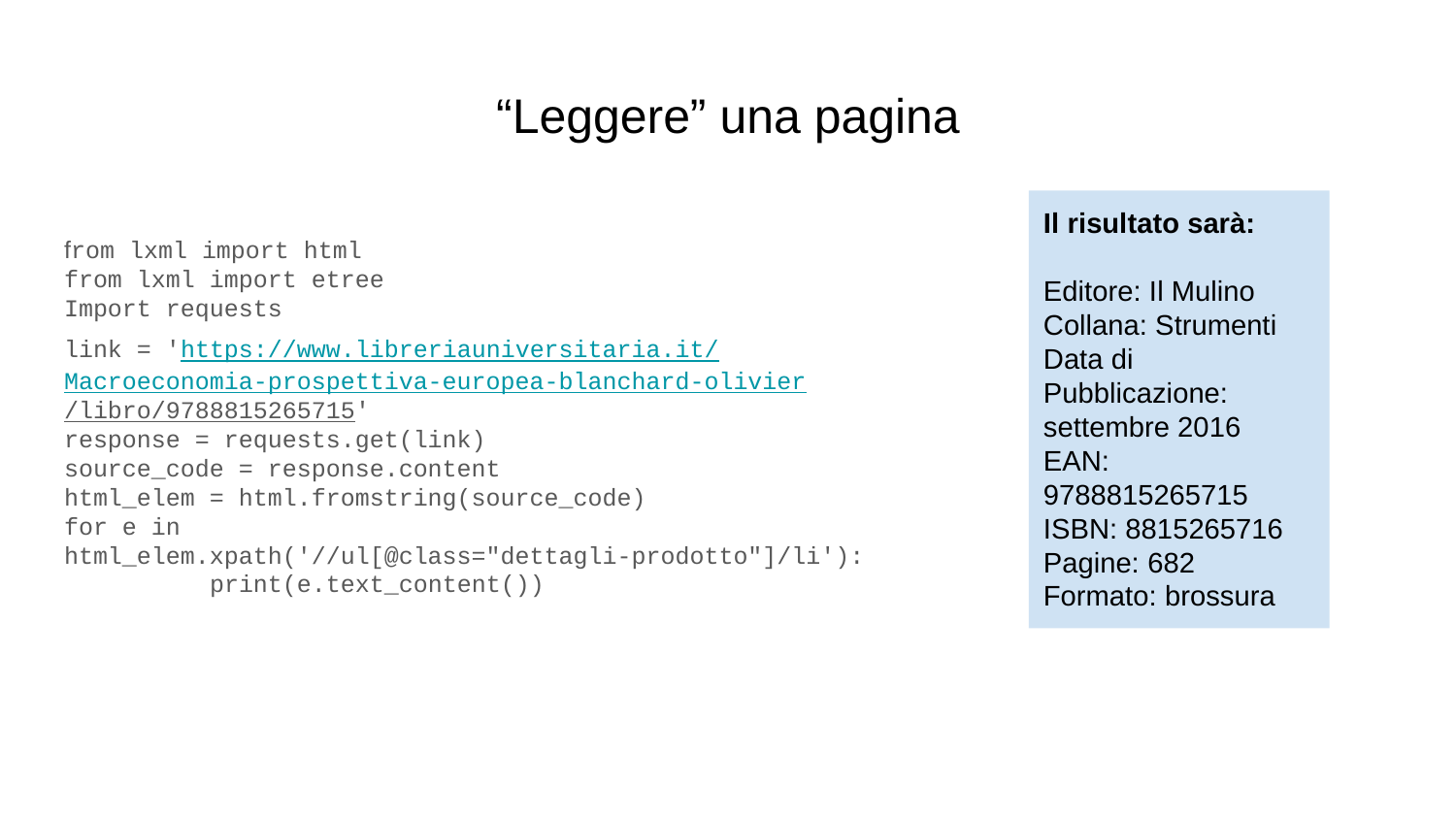

# “Leggere” una pagina
Il risultato sarà:
Editore: Il Mulino
Collana: Strumenti
Data di Pubblicazione: settembre 2016
EAN: 9788815265715
ISBN: 8815265716
Pagine: 682
Formato: brossura

from lxml import html
from lxml import etree
Import requests
link = 'https://www.libreriauniversitaria.it/
Macroeconomia-prospettiva-europea-blanchard-olivier
/libro/9788815265715'
response = requests.get(link)
source_code = response.content
html_elem = html.fromstring(source_code)
for e in html_elem.xpath('//ul[@class="dettagli-prodotto"]/li'):
	print(e.text_content())